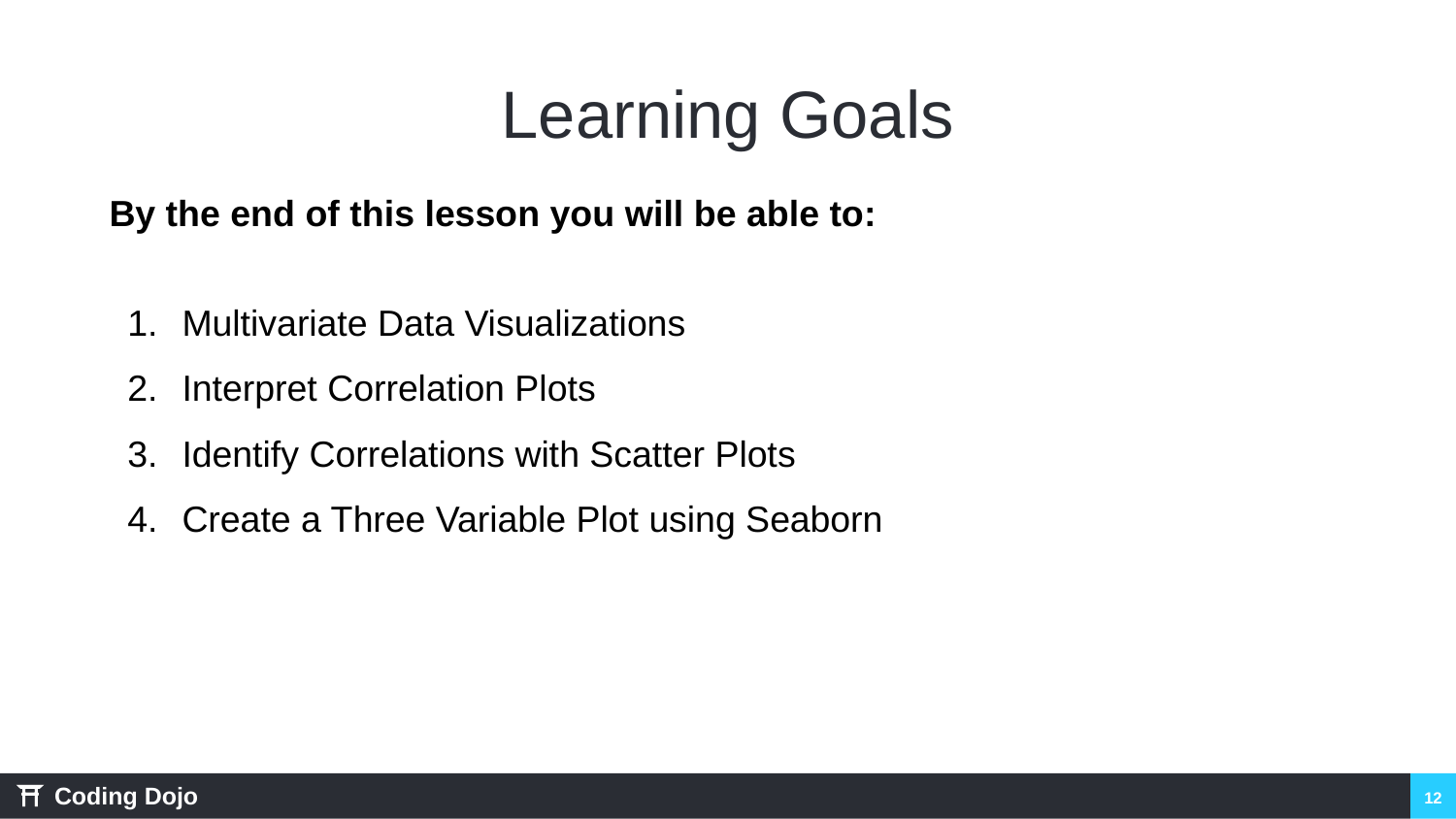

# Learning Goals
By the end of this lesson you will be able to:
Multivariate Data Visualizations
Interpret Correlation Plots
Identify Correlations with Scatter Plots
Create a Three Variable Plot using Seaborn